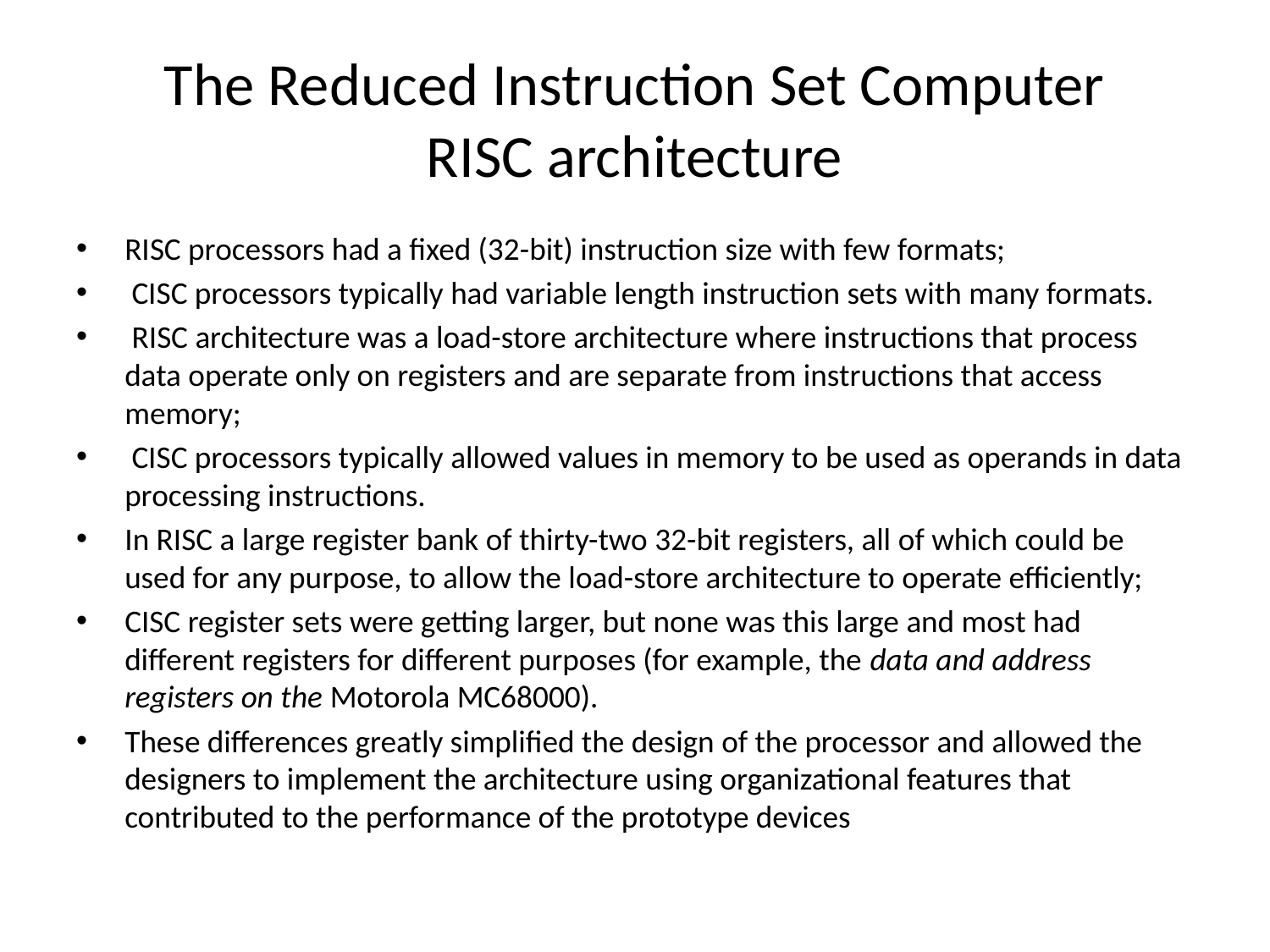

# The Reduced Instruction Set Computer RISC architecture
RISC processors had a fixed (32-bit) instruction size with few formats;
 CISC processors typically had variable length instruction sets with many formats.
 RISC architecture was a load-store architecture where instructions that process data operate only on registers and are separate from instructions that access memory;
 CISC processors typically allowed values in memory to be used as operands in data processing instructions.
In RISC a large register bank of thirty-two 32-bit registers, all of which could be used for any purpose, to allow the load-store architecture to operate efficiently;
CISC register sets were getting larger, but none was this large and most had different registers for different purposes (for example, the data and address registers on the Motorola MC68000).
These differences greatly simplified the design of the processor and allowed the designers to implement the architecture using organizational features that contributed to the performance of the prototype devices